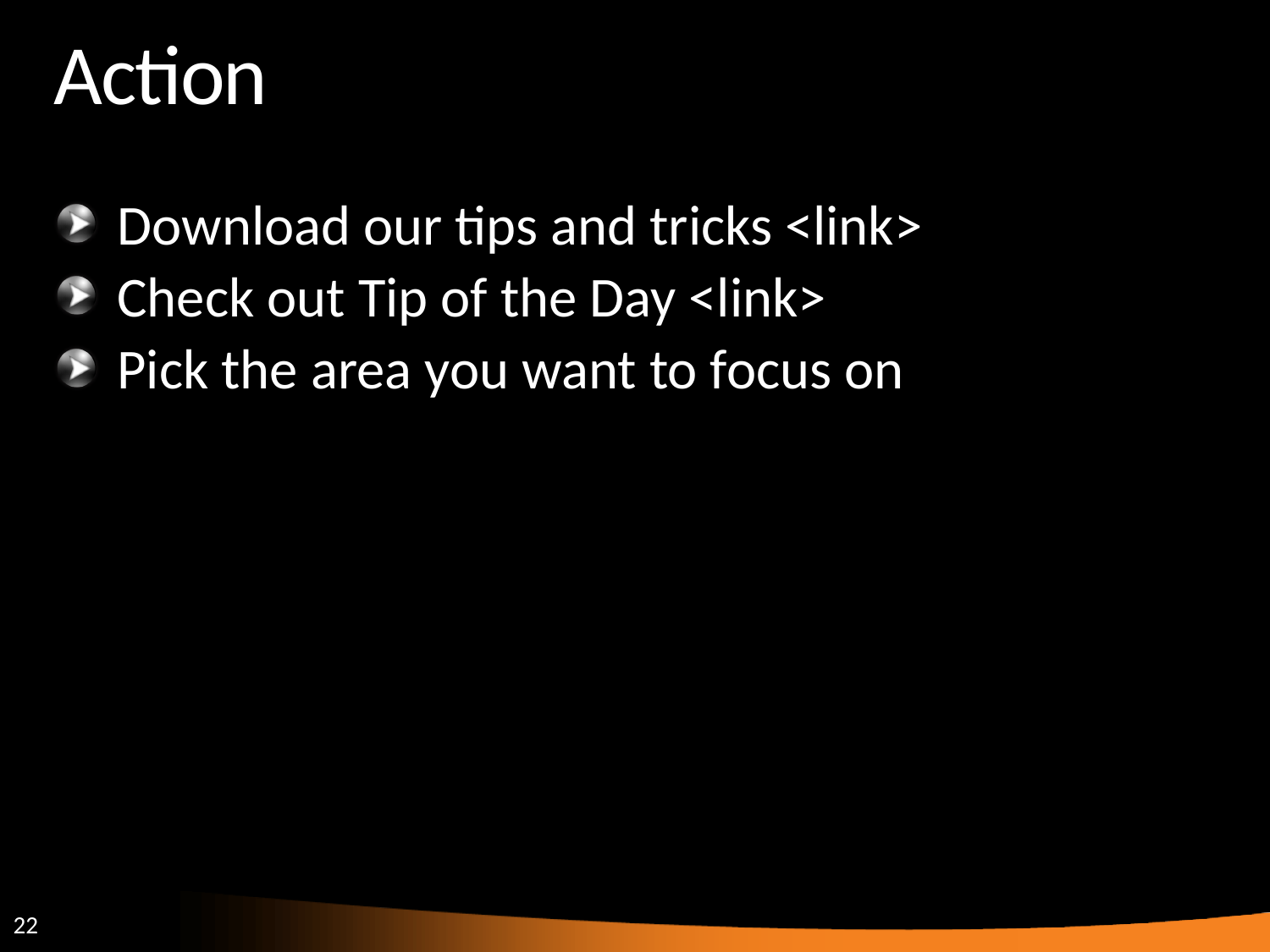

# Action

Download our tips and tricks <link>
Check out Tip of the Day <link>
Pick the area you want to focus on